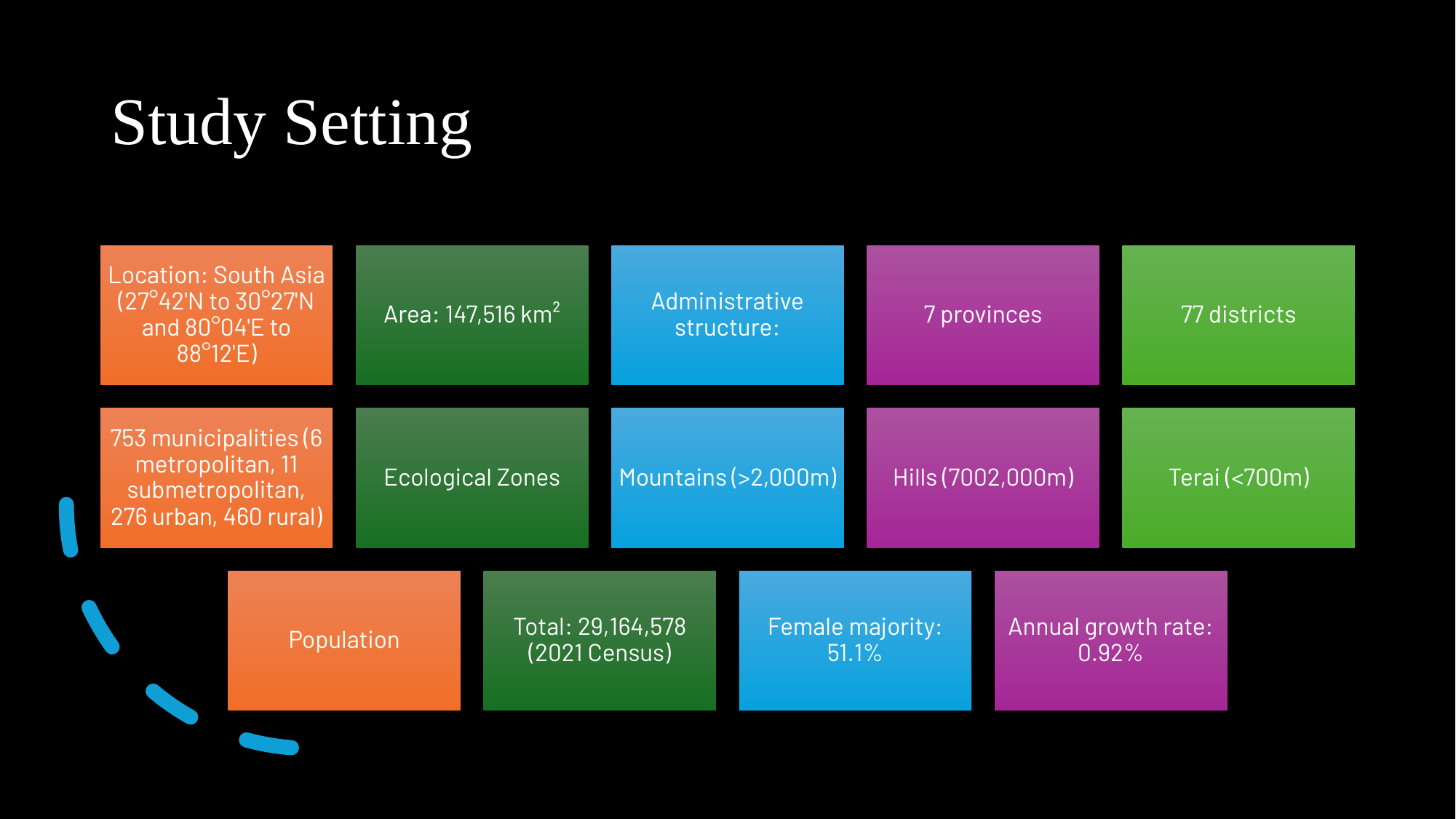

# Study Setting
Location: South Asia (27°42'N to 30°27'N and 80°04'E to 88°12'E)
Area: 147,516 km²
Administrative structure:
7 provinces
77 districts
753 municipalities (6 metropolitan, 11 submetropolitan, 276 urban, 460 rural)
Ecological Zones
Mountains (>2,000m)
Hills (7002,000m)
Terai (<700m)
Population
Total: 29,164,578 (2021 Census)
Female majority: 51.1%
Annual growth rate: 0.92%